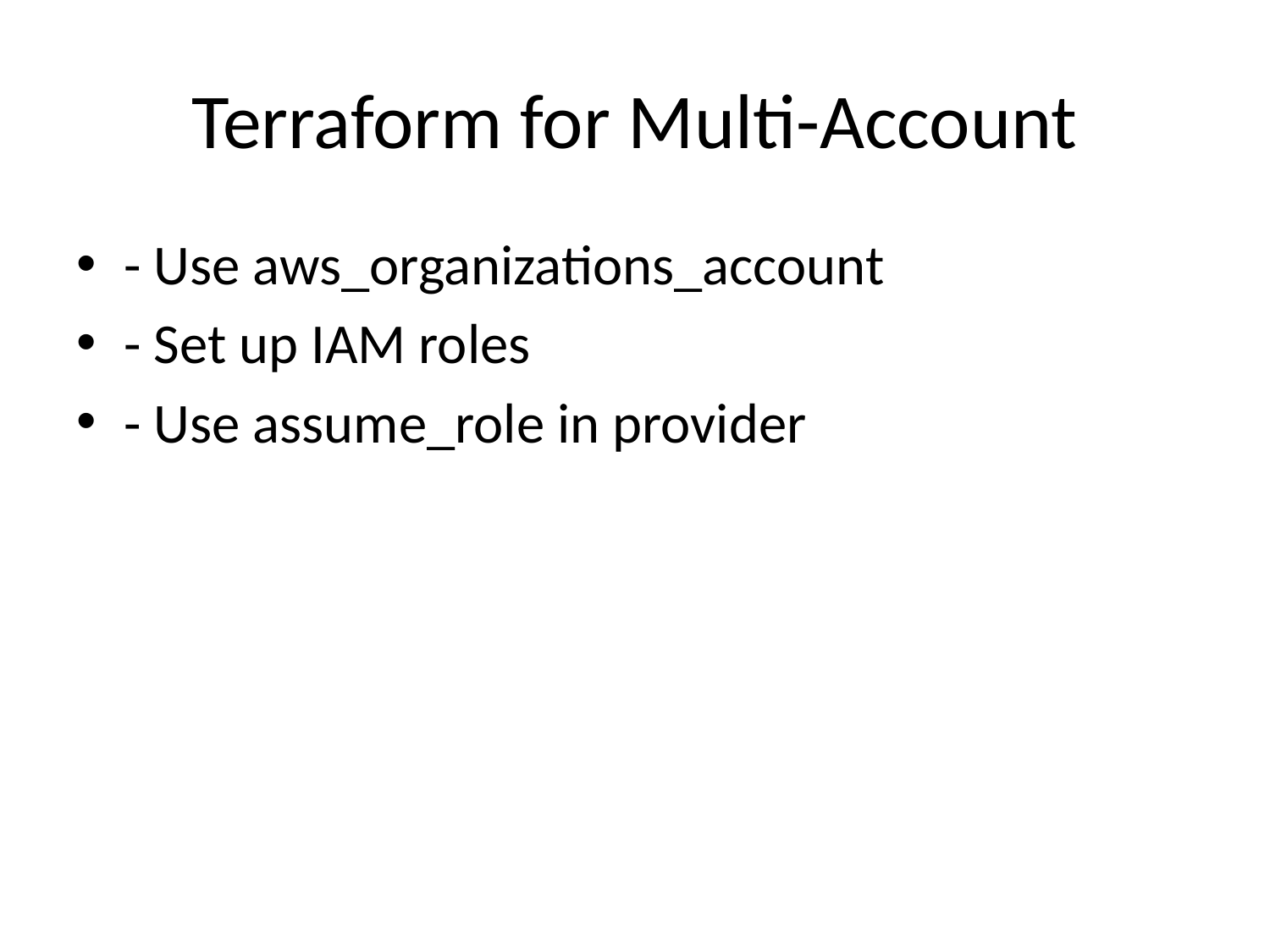

# Terraform for Multi-Account
- Use aws_organizations_account
- Set up IAM roles
- Use assume_role in provider